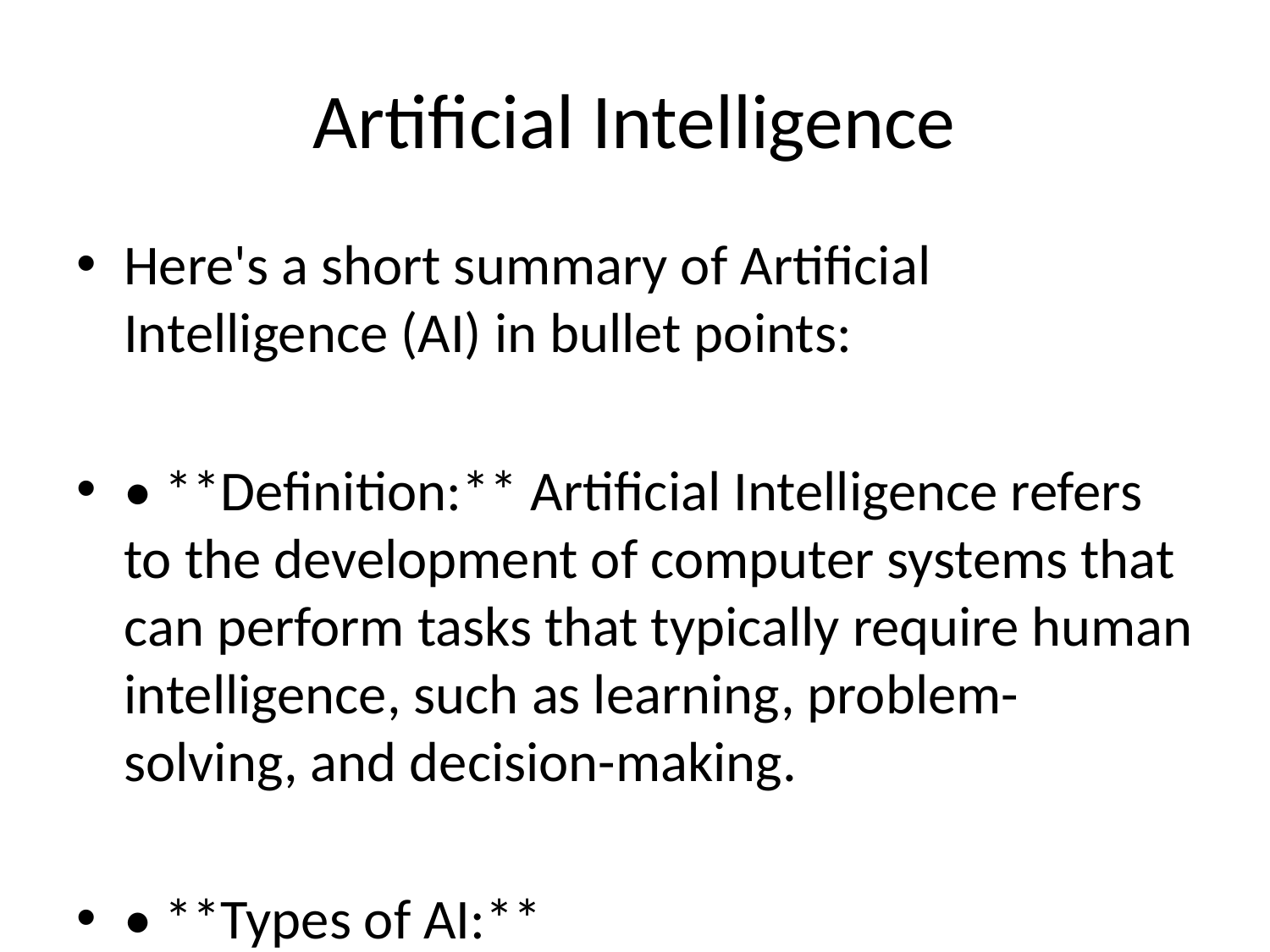

# Artificial Intelligence
Here's a short summary of Artificial Intelligence (AI) in bullet points:

• **Definition:** Artificial Intelligence refers to the development of computer systems that can perform tasks that typically require human intelligence, such as learning, problem-solving, and decision-making.

• **Types of AI:**
 + Narrow or Weak AI: Designed to perform specific tasks, such as facial recognition or language translation.
 + General or Strong AI: Aims to create a machine that can understand, learn, and apply knowledge across a wide range of tasks, like human intelligence.

• **Key Features:**
 + Machine Learning (ML): Enables computers to learn from data without being explicitly programmed.
 + Natural Language Processing (NLP): Allows computers to understand and generate human-like language.
 + Deep Learning: A subset of ML that uses neural networks to analyze complex data.

• **Applications:**
 + Virtual Assistants (e.g., Siri, Alexa)
 + Image Recognition (e.g., self-driving cars, facial recognition)
 + Chatbots and Customer Service
 + Healthcare and Medical Diagnosis

• **Benefits:**
 + Increased Efficiency and Productivity
 + Improved Accuracy and Speed
 + Enhanced User Experience
 + New Business Opportunities and Revenue Streams

• **Challenges:**
 + Job Displacement and Automation
 + Bias and Fairness in AI Decision-Making
 + Cybersecurity Risks and Data Protection
 + Ensuring Transparency and Explainability of AI Systems